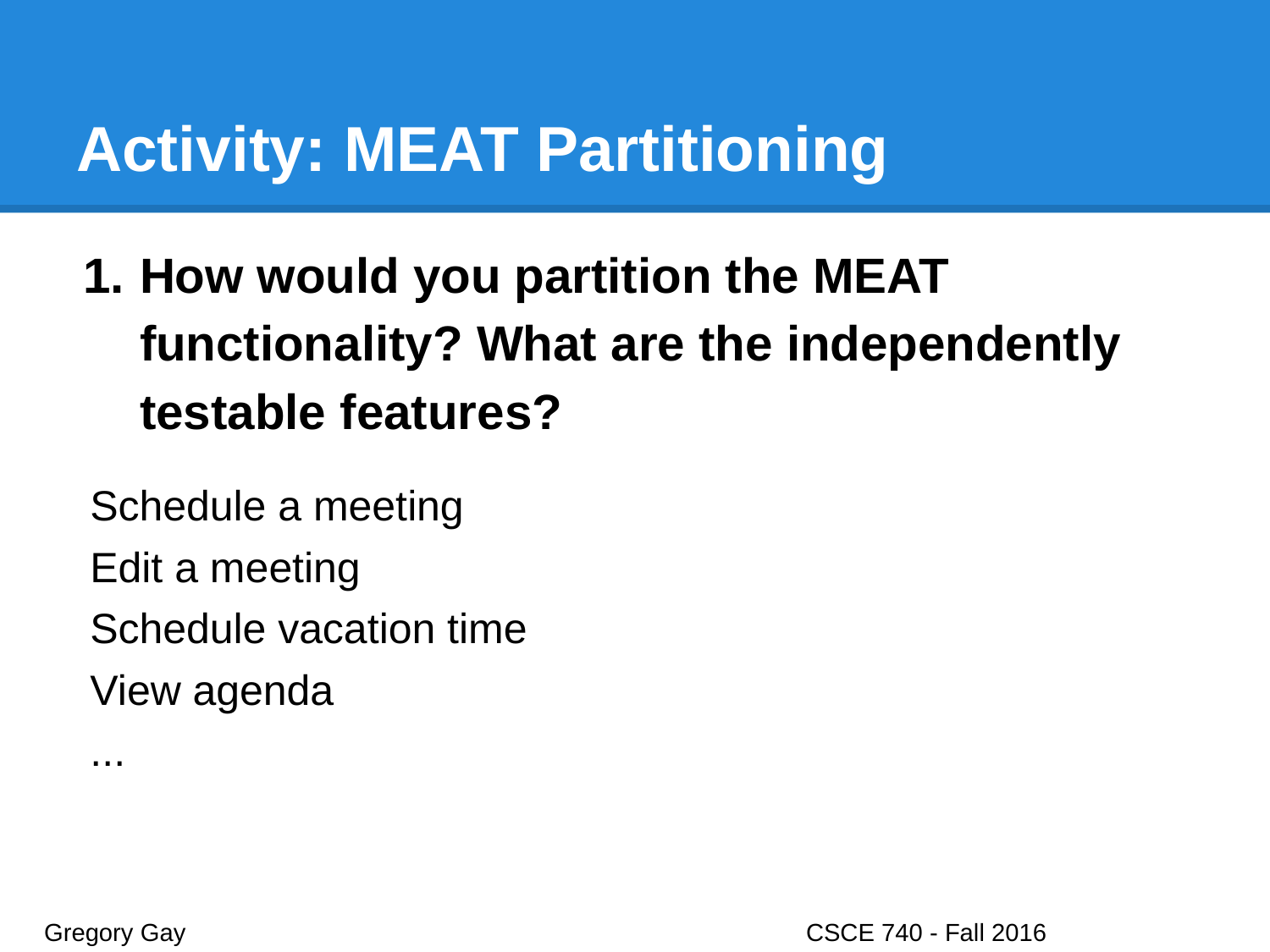

# Activity: MEAT Partitioning
How would you partition the MEAT functionality? What are the independently testable features?

Schedule a meeting
Edit a meeting
Schedule vacation time
View agenda
...

Gregory Gay					CSCE 740 - Fall 2016								36